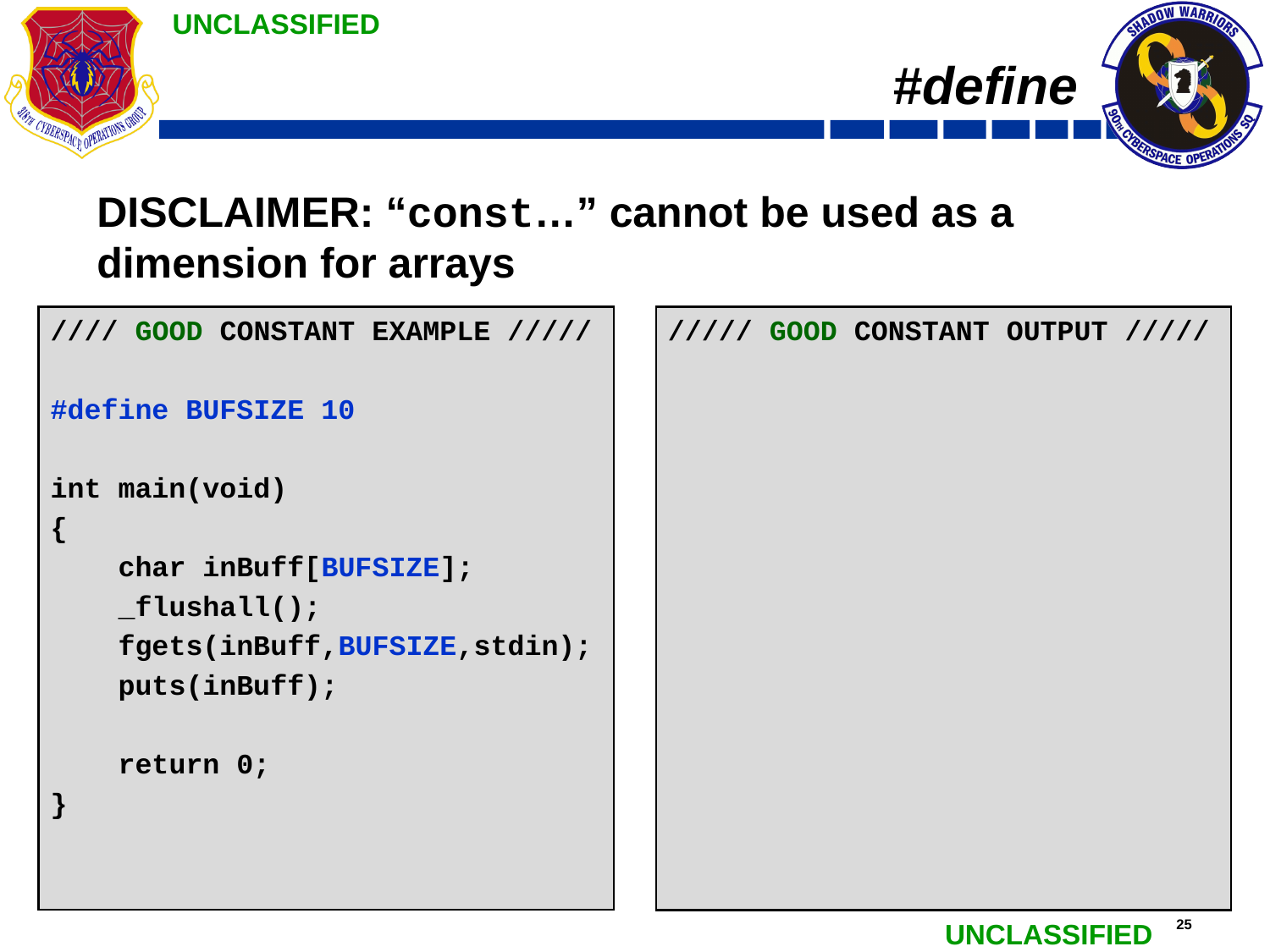

# #define
DISCLAIMER: “const…” cannot be used as a dimension for arrays
//// GOOD CONSTANT EXAMPLE /////
/* Post-Preprocessor */
#line 2 “good_constant.c”

int main(void)
{
    char inBuff[10];
    _flushall();
    fgets(inBuff,10,stdin);
    puts(inBuff);

    return 0;
}
//// GOOD CONSTANT EXAMPLE /////

#define BUFSIZE 10

int main(void)
{
    char inBuff[BUFSIZE];
    _flushall();
    fgets(inBuff,BUFSIZE,stdin);
    puts(inBuff);

    return 0;
}
///// GOOD CONSTANT OUTPUT /////

This guy?  He’s the best!
This guy?
///// GOOD CONSTANT OUTPUT /////

///// GOOD CONSTANT OUTPUT /////

This guy?  He’s the best!